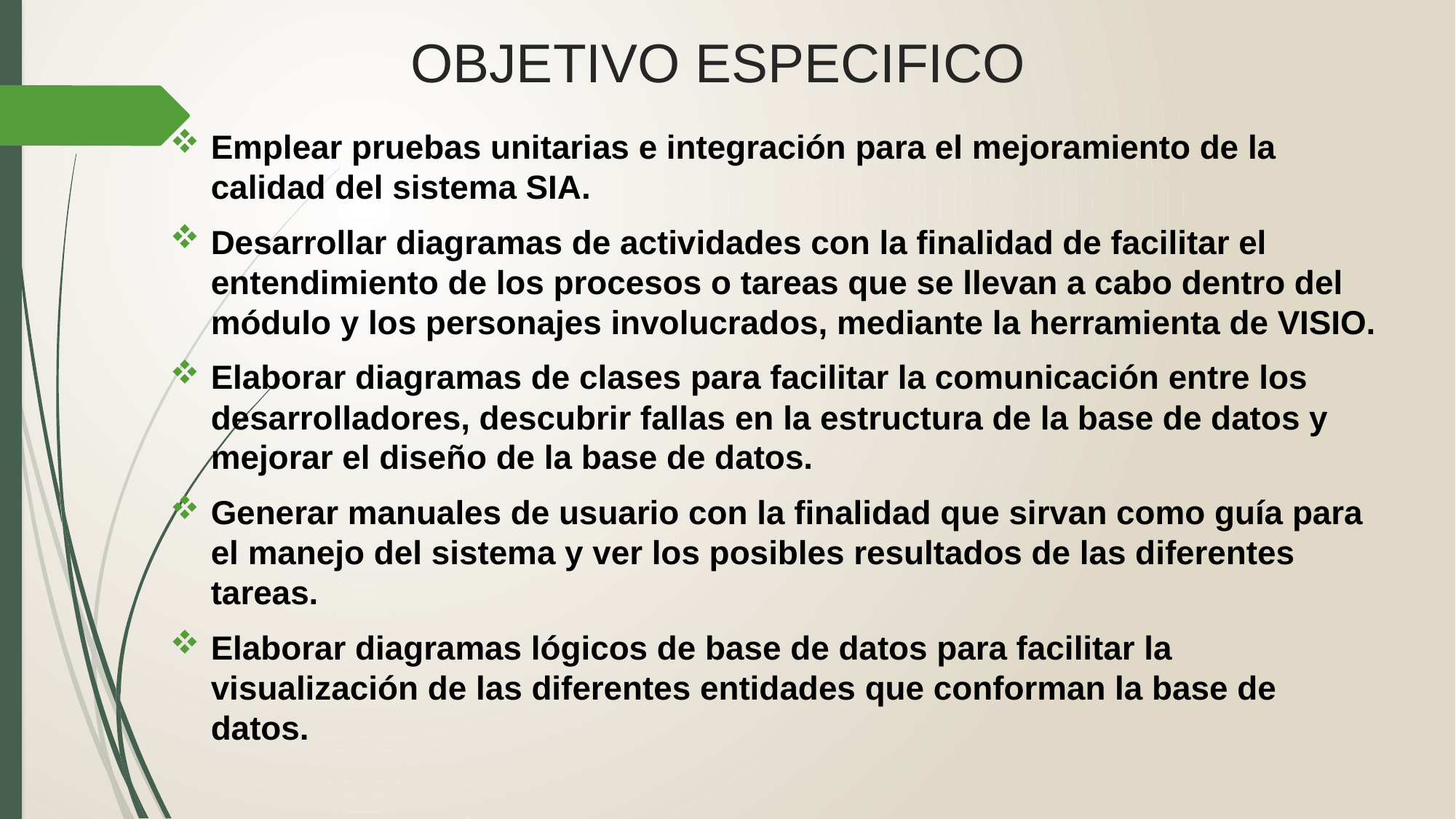

# OBJETIVO ESPECIFICO
Emplear pruebas unitarias e integración para el mejoramiento de la calidad del sistema SIA.
Desarrollar diagramas de actividades con la finalidad de facilitar el entendimiento de los procesos o tareas que se llevan a cabo dentro del módulo y los personajes involucrados, mediante la herramienta de VISIO.
Elaborar diagramas de clases para facilitar la comunicación entre los desarrolladores, descubrir fallas en la estructura de la base de datos y mejorar el diseño de la base de datos.
Generar manuales de usuario con la finalidad que sirvan como guía para el manejo del sistema y ver los posibles resultados de las diferentes tareas.
Elaborar diagramas lógicos de base de datos para facilitar la visualización de las diferentes entidades que conforman la base de datos.